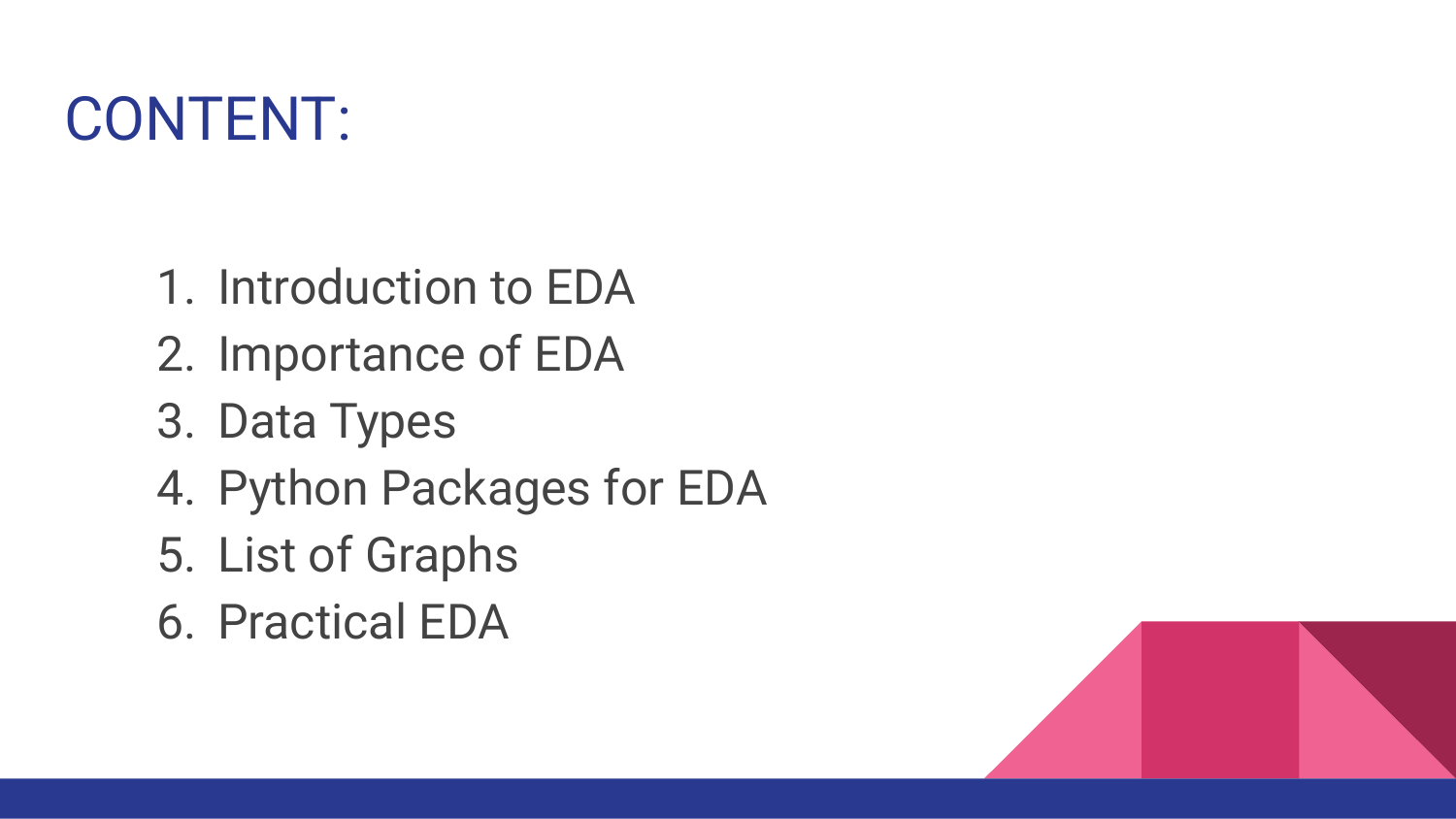

# CONTENT:
Introduction to EDA
Importance of EDA
Data Types
Python Packages for EDA
List of Graphs
Practical EDA